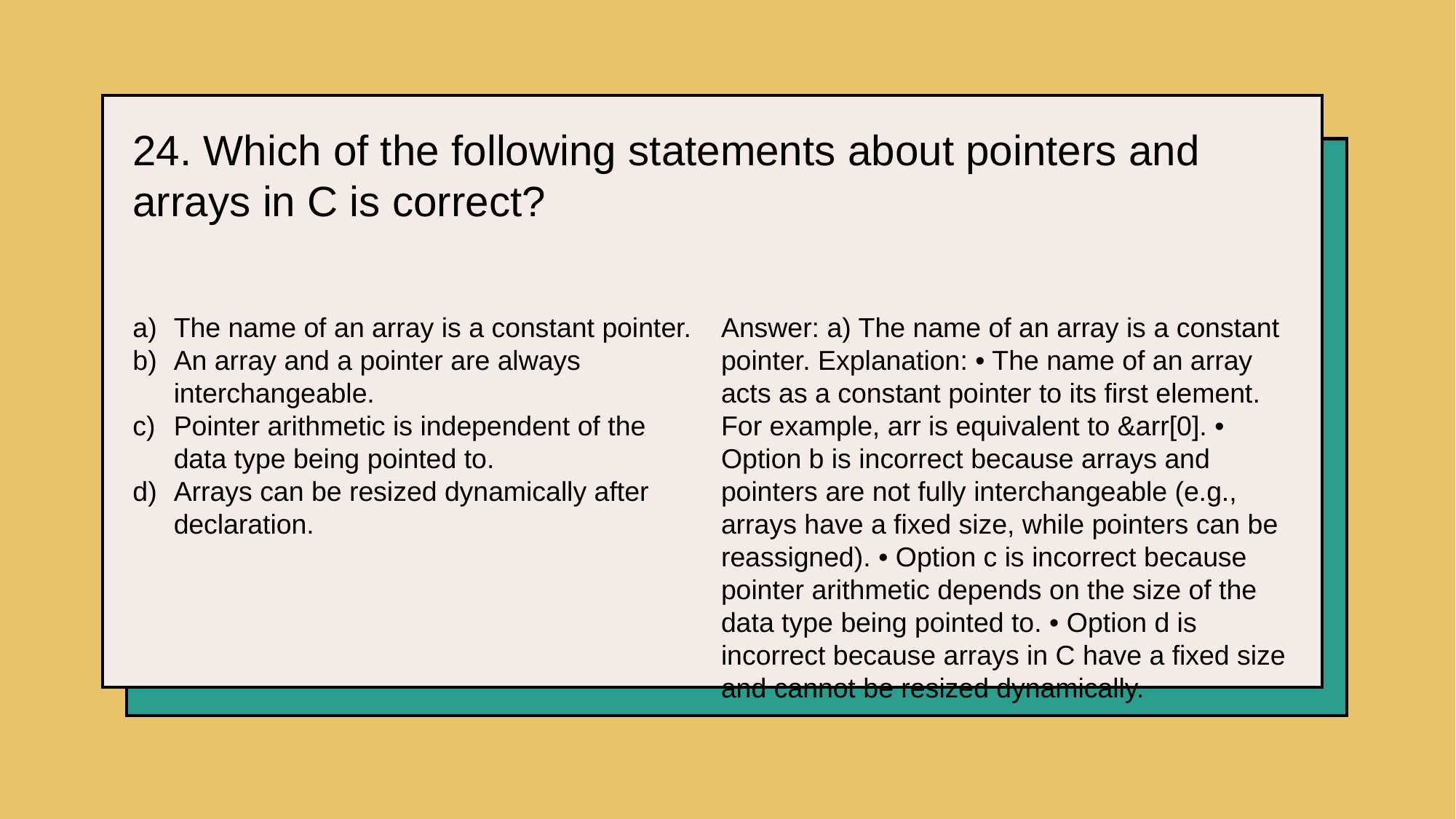

24. Which of the following statements about pointers and arrays in C is correct?
The name of an array is a constant pointer.
An array and a pointer are always interchangeable.
Pointer arithmetic is independent of the data type being pointed to.
Arrays can be resized dynamically after declaration.
Answer: a) The name of an array is a constant pointer. Explanation: • The name of an array acts as a constant pointer to its first element. For example, arr is equivalent to &arr[0]. • Option b is incorrect because arrays and pointers are not fully interchangeable (e.g., arrays have a fixed size, while pointers can be reassigned). • Option c is incorrect because pointer arithmetic depends on the size of the data type being pointed to. • Option d is incorrect because arrays in C have a fixed size and cannot be resized dynamically.